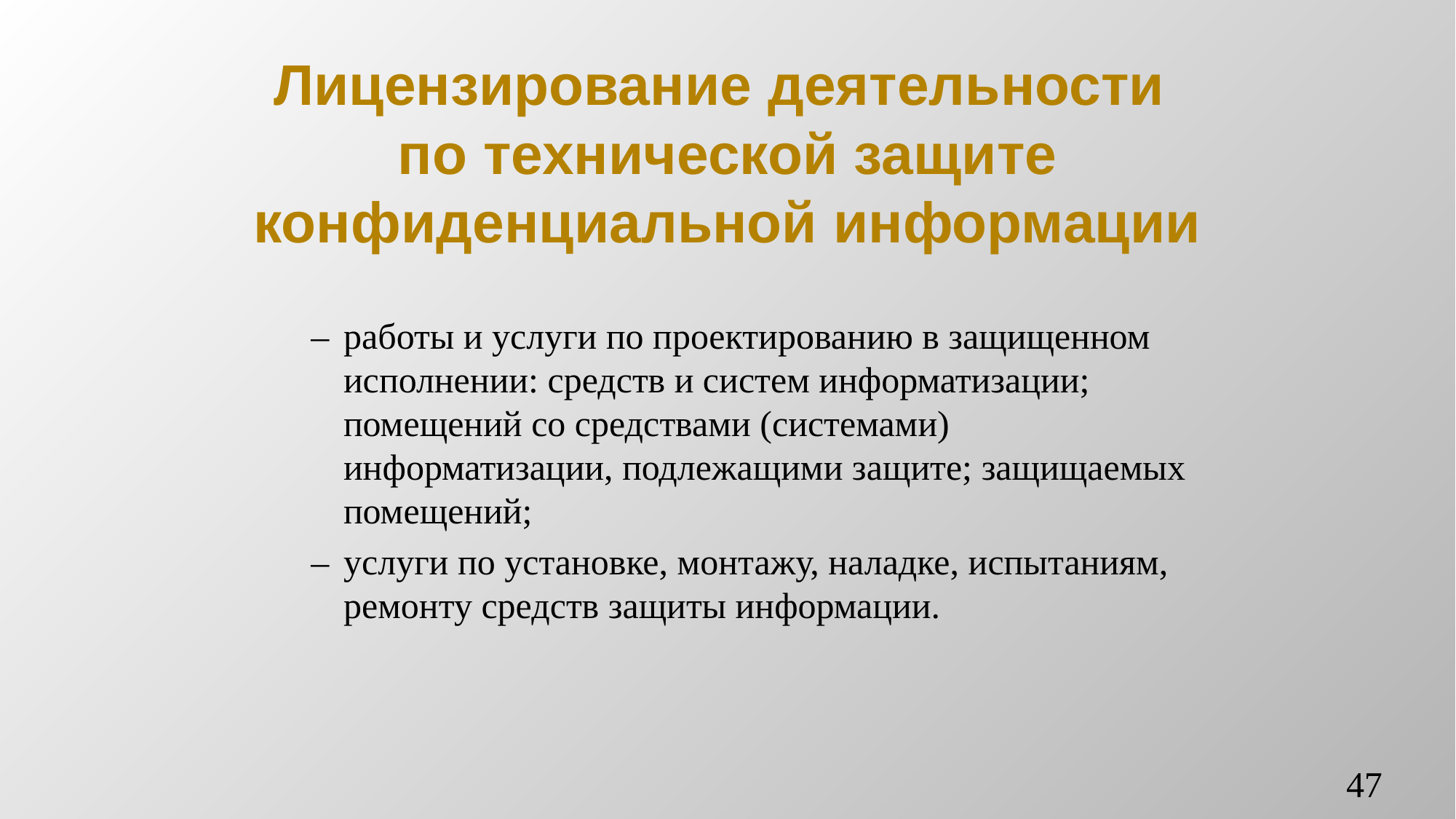

# Лицензирование деятельности по технической защите конфиденциальной информации
‒	работы и услуги по проектированию в защищенном исполнении: средств и систем информатизации; помещений со средствами (системами) информатизации, подлежащими защите; защищаемых помещений;
‒	услуги по установке, монтажу, наладке, испытаниям, ремонту средств защиты информации.

47